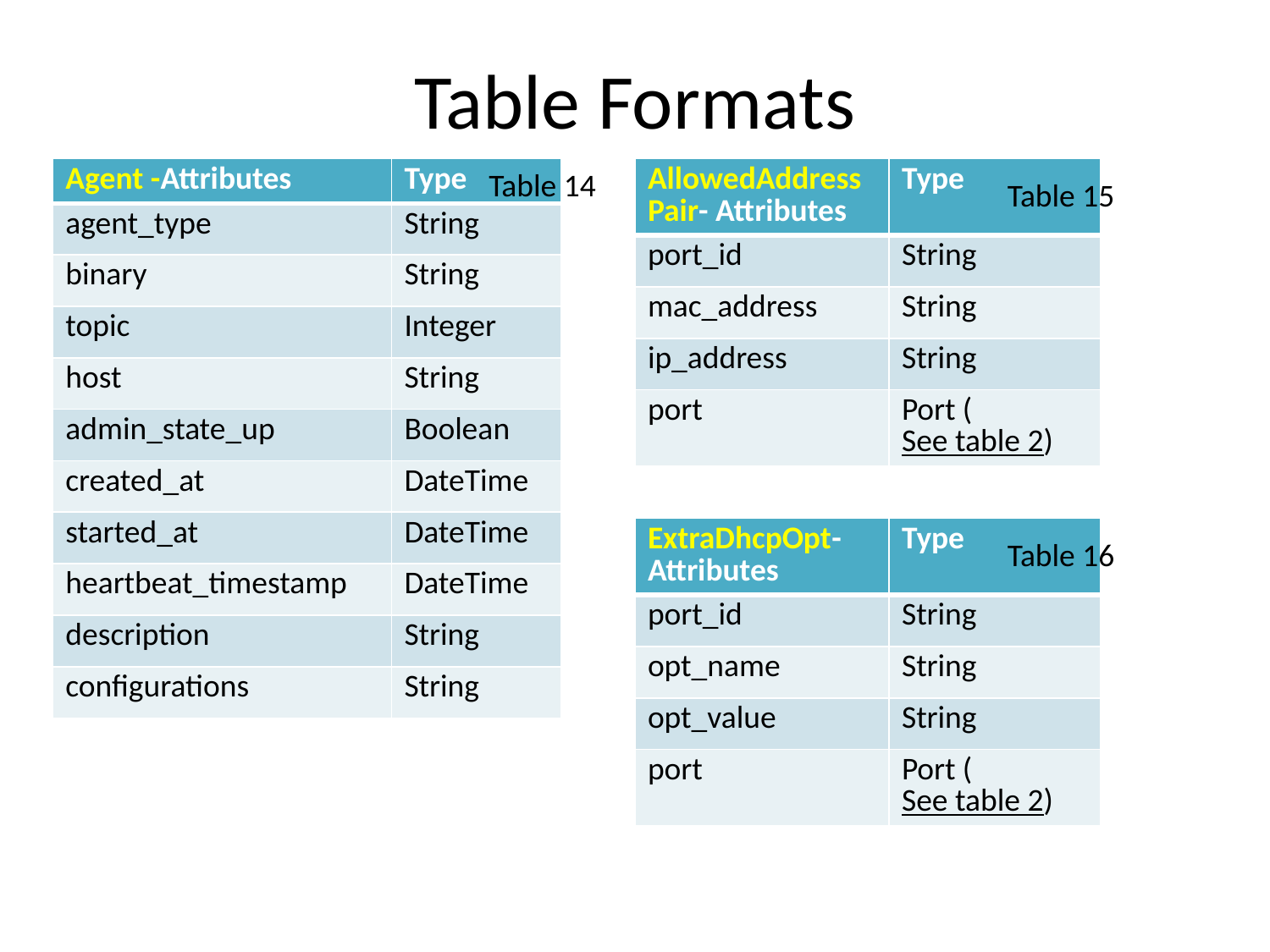

# Table Formats
| Agent -Attributes | Type |
| --- | --- |
| agent\_type | String |
| binary | String |
| topic | Integer |
| host | String |
| admin\_state\_up | Boolean |
| created\_at | DateTime |
| started\_at | DateTime |
| heartbeat\_timestamp | DateTime |
| description | String |
| configurations | String |
Table 14
| AllowedAddressPair- Attributes | Type |
| --- | --- |
| port\_id | String |
| mac\_address | String |
| ip\_address | String |
| port | Port (See table 2) |
Table 15
| ExtraDhcpOpt- Attributes | Type |
| --- | --- |
| port\_id | String |
| opt\_name | String |
| opt\_value | String |
| port | Port (See table 2) |
Table 16